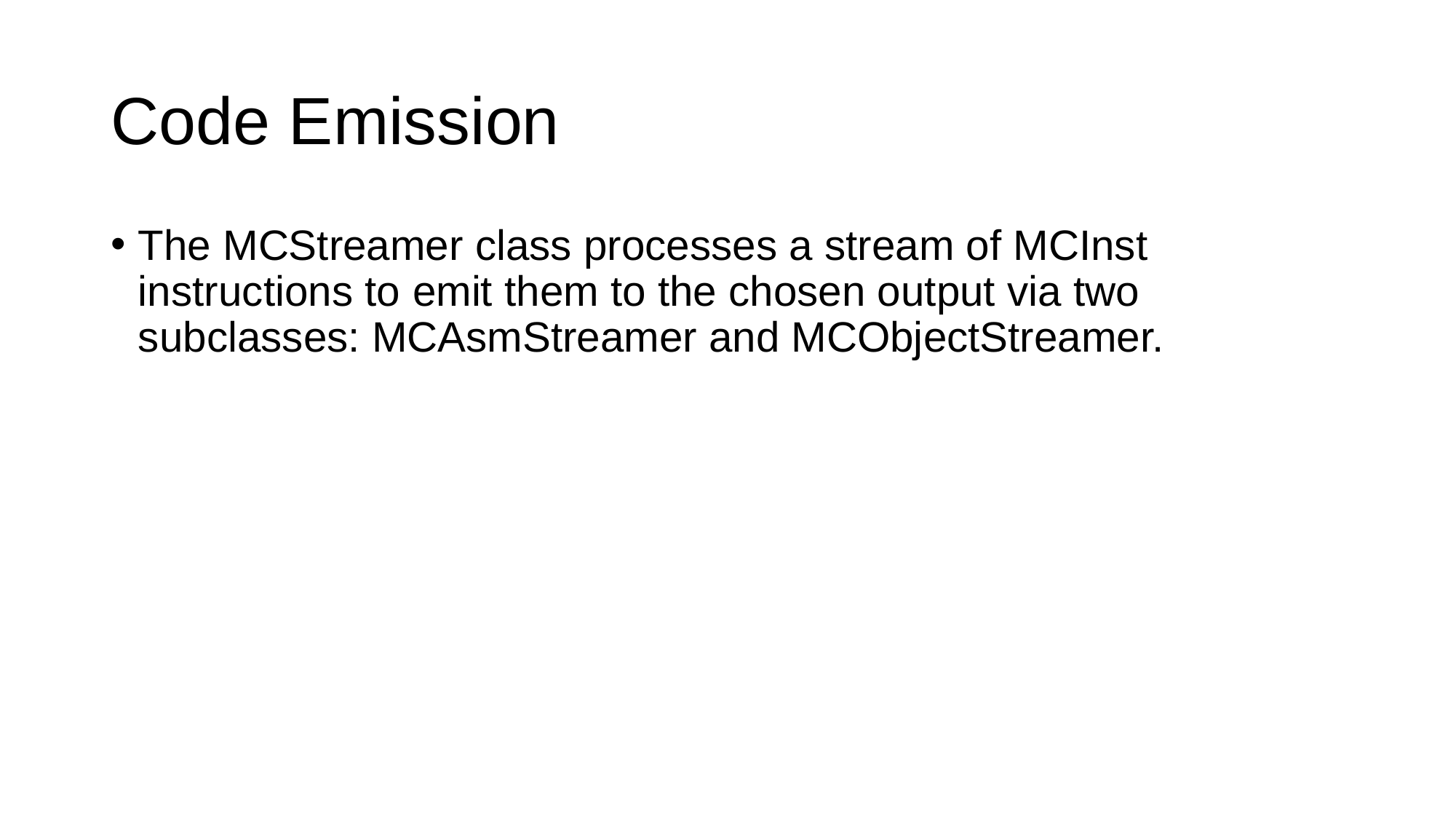

# Code Emission
The MCStreamer class processes a stream of MCInst instructions to emit them to the chosen output via two subclasses: MCAsmStreamer and MCObjectStreamer.